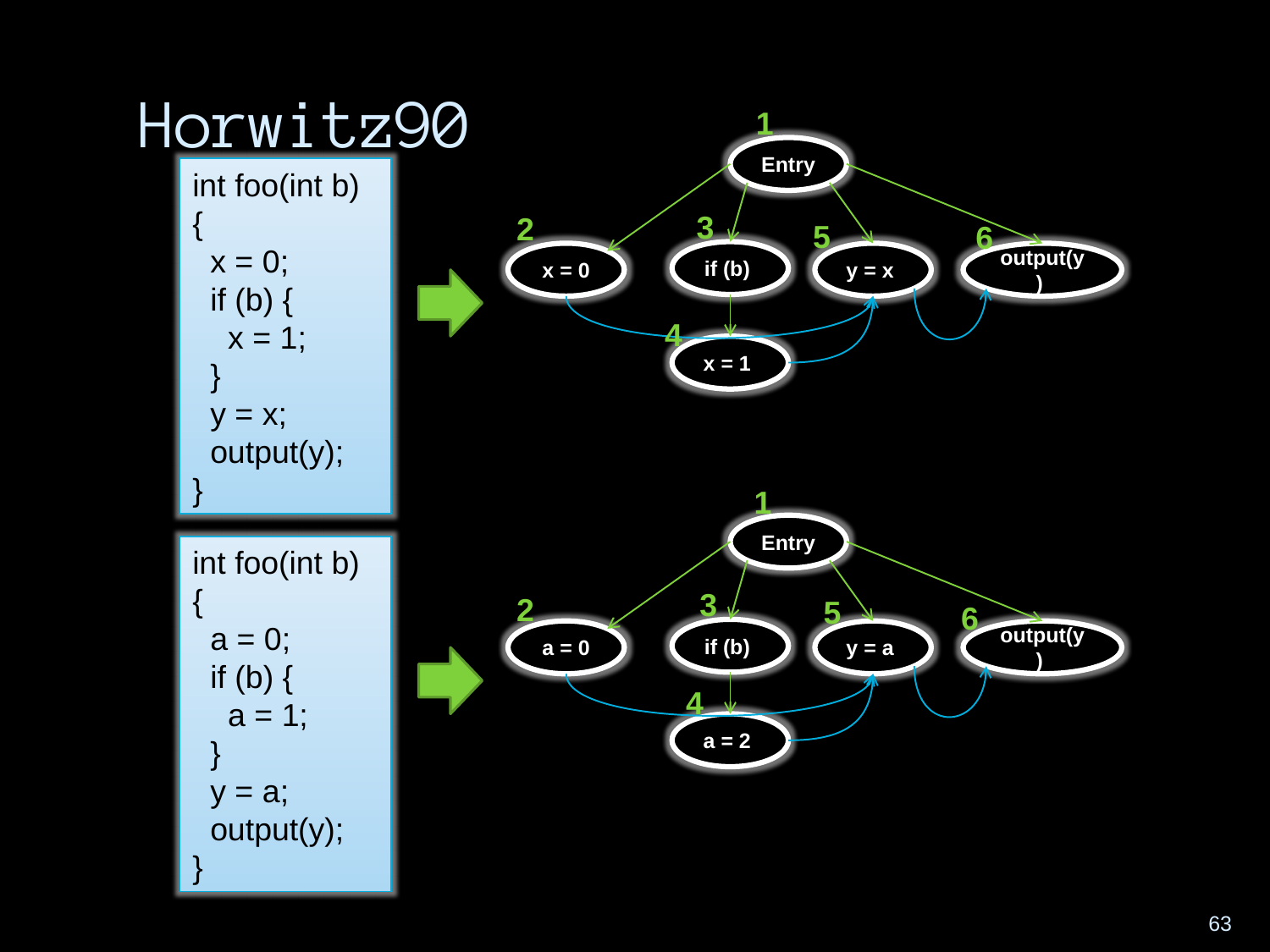

# Horwitz90
1
3
2
1
3
2
Entry
if (b)
x = 0
y = x
output(y)

x = 1
int foo(int b)  {
  x = 0;
  if (b) {
    x = 1;
  }
  y = x;
  output(y);
}
5
6
4
5
6
4
Entry
if (b)
a = 0
y = a
output(y)

a = 2
int foo(int b)  {
  a = 0;
  if (b) {
    a = 1;
  }
  y = a;
  output(y);
}
63